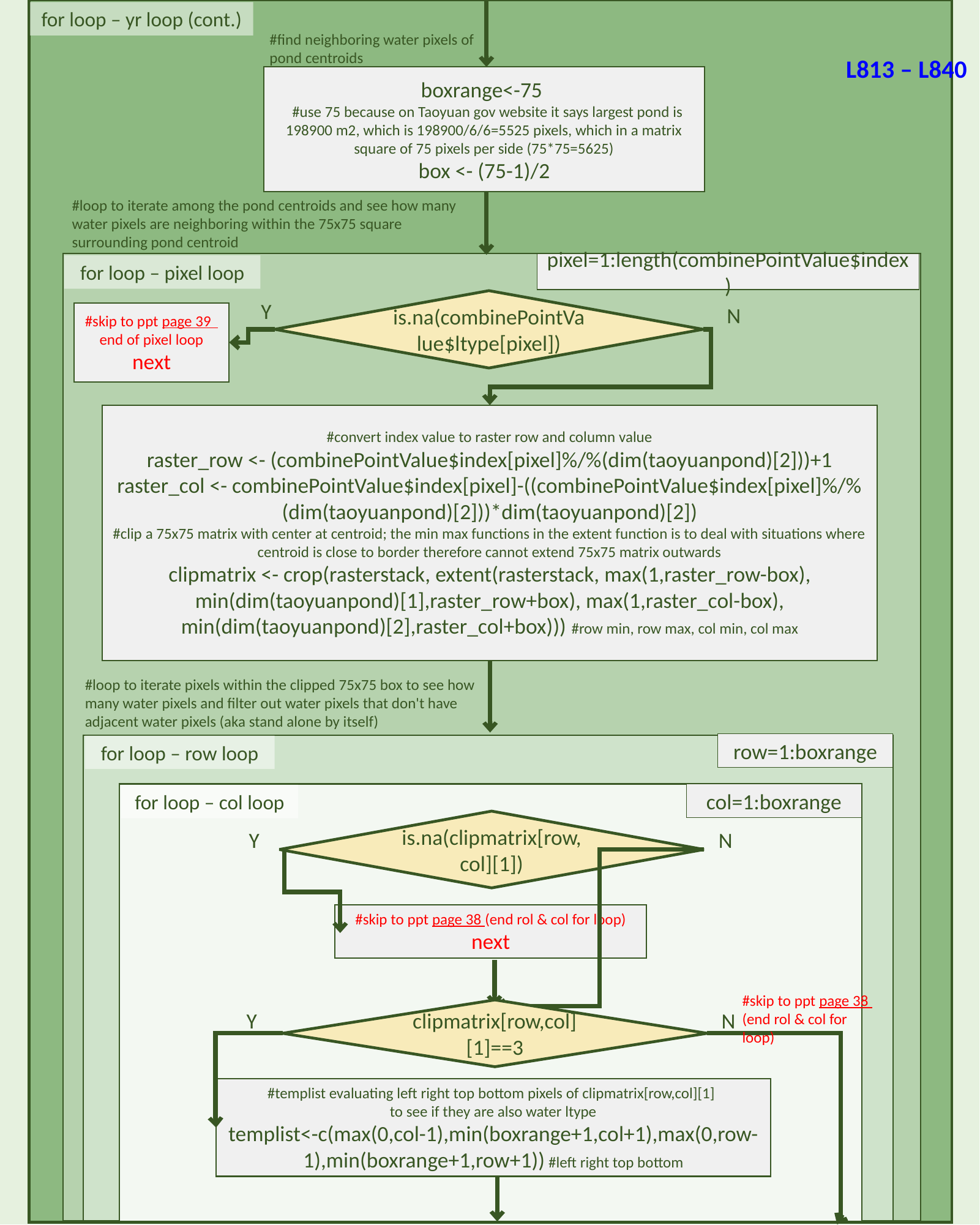

for loop – yr loop (cont.)
#find neighboring water pixels of pond centroids
L813 – L840
boxrange<-75
  #use 75 because on Taoyuan gov website it says largest pond is 198900 m2, which is 198900/6/6=5525 pixels, which in a matrix square of 75 pixels per side (75*75=5625)
box <- (75-1)/2
#loop to iterate among the pond centroids and see how many water pixels are neighboring within the 75x75 square surrounding pond centroid

pixel=1:length(combinePointValue$index)
for loop – pixel loop
is.na(combinePointValue$ltype[pixel])
Y
N
#skip to ppt page 39  end of pixel loop
next
#convert index value to raster row and column value
raster_row <- (combinePointValue$index[pixel]%/%(dim(taoyuanpond)[2]))+1
raster_col <- combinePointValue$index[pixel]-((combinePointValue$index[pixel]%/%(dim(taoyuanpond)[2]))*dim(taoyuanpond)[2])
#clip a 75x75 matrix with center at centroid; the min max functions in the extent function is to deal with situations where centroid is close to border therefore cannot extend 75x75 matrix outwards
clipmatrix <- crop(rasterstack, extent(rasterstack, max(1,raster_row-box), min(dim(taoyuanpond)[1],raster_row+box), max(1,raster_col-box), min(dim(taoyuanpond)[2],raster_col+box))) #row min, row max, col min, col max
#loop to iterate pixels within the clipped 75x75 box to see how many water pixels and filter out water pixels that don't have adjacent water pixels (aka stand alone by itself)
row=1:boxrange

for loop – row loop
col=1:boxrange

for loop – col loop
is.na(clipmatrix[row,
col][1])
N
Y
#skip to ppt page 38 (end rol & col for loop)
next
#skip to ppt page 38 (end rol & col for loop)
clipmatrix[row,col][1]==3
N
Y
#templist evaluating left right top bottom pixels of clipmatrix[row,col][1]
to see if they are also water ltype
templist<-c(max(0,col-1),min(boxrange+1,col+1),max(0,row-1),min(boxrange+1,row+1)) #left right top bottom